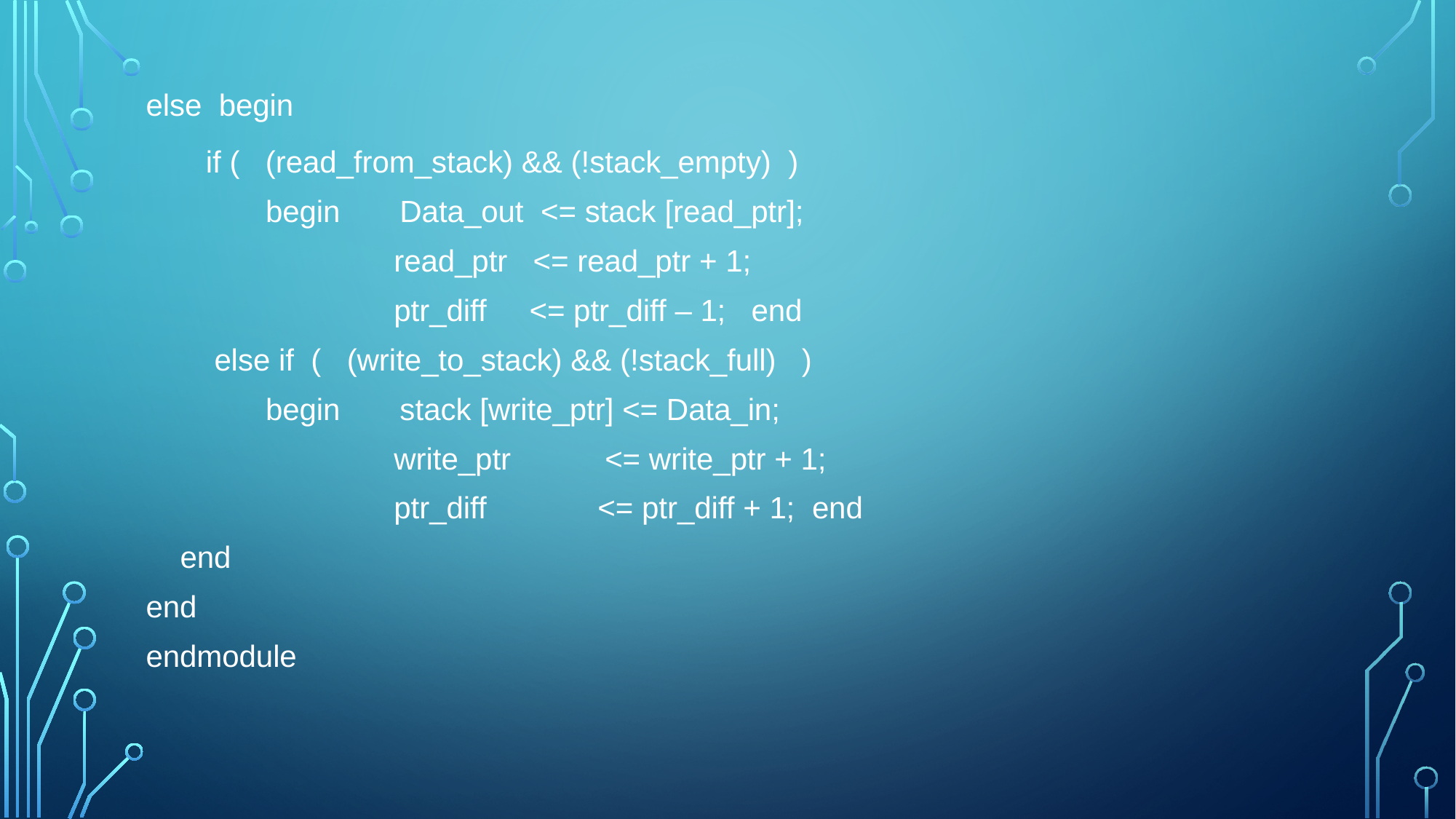

else  begin
       if (   (read_from_stack) && (!stack_empty)  )
              begin       Data_out  <= stack [read_ptr];
                             read_ptr   <= read_ptr + 1;
                             ptr_diff     <= ptr_diff – 1;   end
        else if  (   (write_to_stack) && (!stack_full)   )
              begin       stack [write_ptr] <= Data_in;
                             write_ptr           <= write_ptr + 1;
                             ptr_diff             <= ptr_diff + 1;  end
    end
end
endmodule